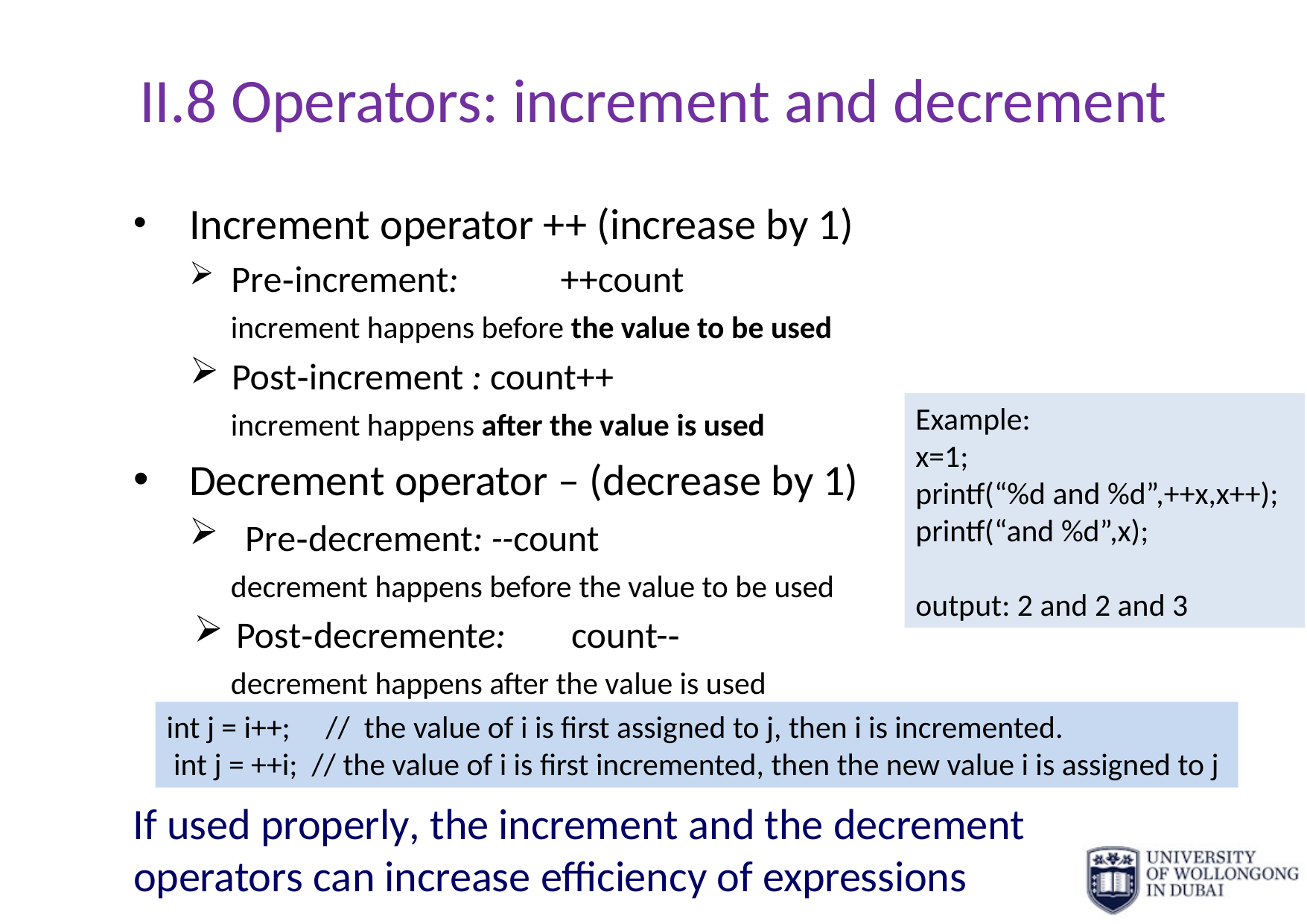

# II.8 Operators: increment and decrement
Increment operator ++ (increase by 1)
Pre‐increment:	++count
increment happens before the value to be used
Post‐increment : count++
increment happens after the value is used
Decrement operator – (decrease by 1)
Pre‐decrement: - -count
decrement happens before the value to be used
Post‐decremente:	count-‐
decrement happens after the value is used

If used properly, the increment and the decrement operators can increase efficiency of expressions
Example:
x=1;
printf(“%d and %d”,++x,x++);
printf(“and %d”,x);

output: 2 and 2 and 3
int j = i++;     //  the value of i is first assigned to j, then i is incremented.
 int j = ++i;  // the value of i is first incremented, then the new value i is assigned to j